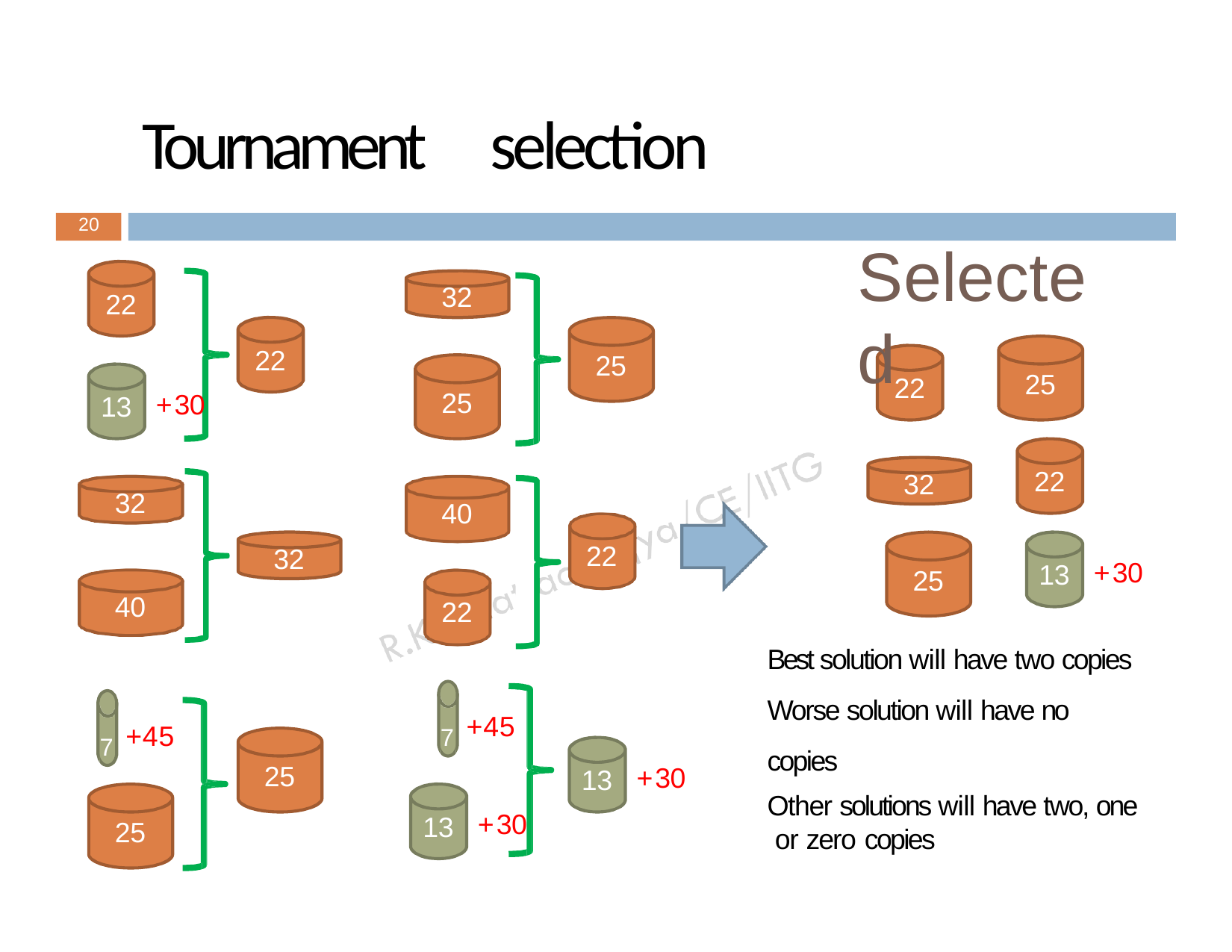

# Tournament	selection
20

Selected

32
22

22

25

25
22
25
+30
13

22
32

32
40

22
32
+30
13
25
40
22
Best solution will have two copies  Worse solution will have no copies
Other solutions will have two, one  or zero copies

7 +45

7 +45

25
+30
13

+30
13
25